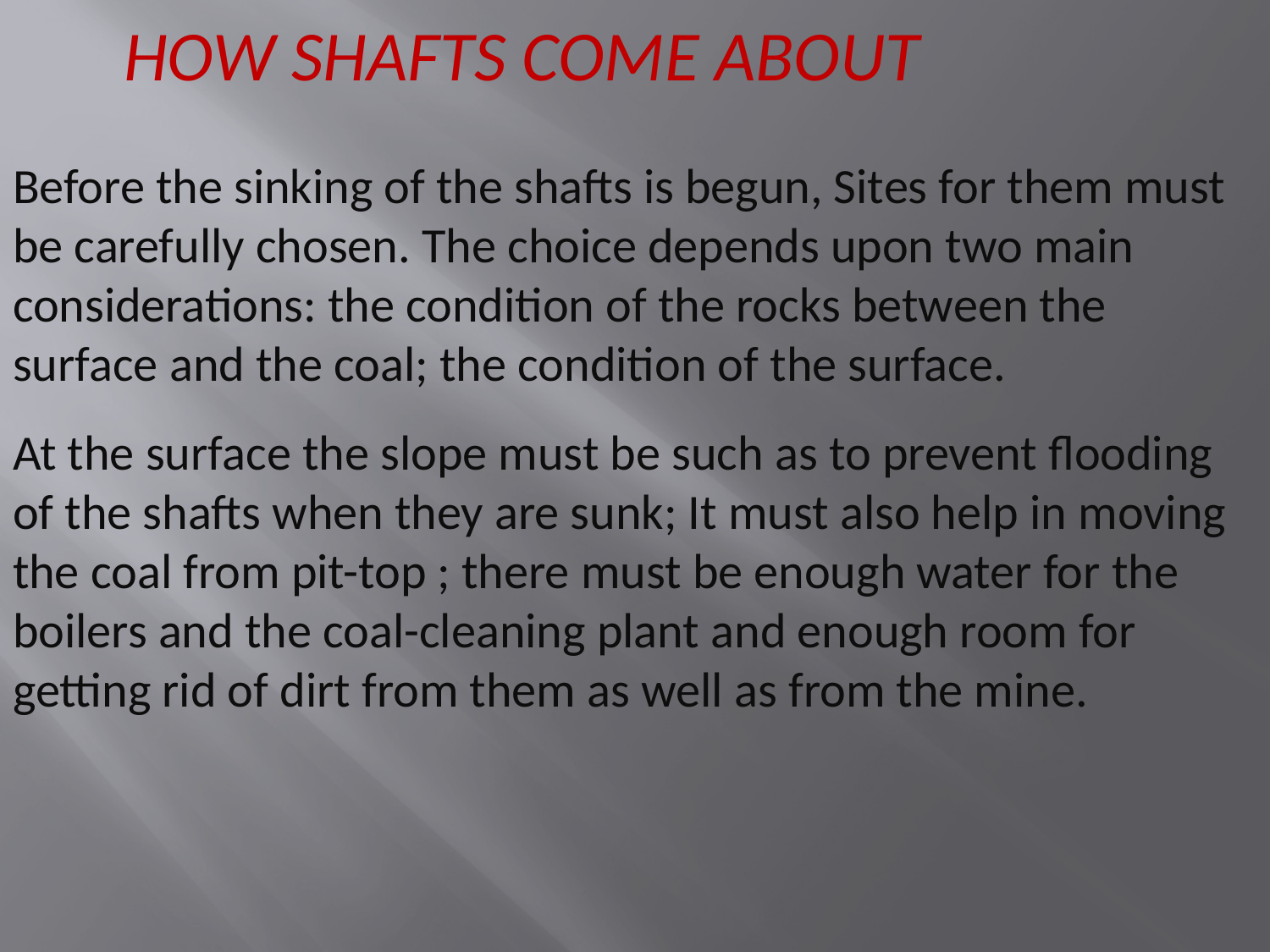

HOW SHAFTS COME ABOUT

Before the sinking of the shafts is begun, Sites for them must be carefully chosen. The choice depends upon two main considerations: the condition of the rocks between the surface and the coal; the condition of the surface.

At the surface the slope must be such as to prevent flooding of the shafts when they are sunk; It must also help in moving the coal from pit-top ; there must be enough water for the boilers and the coal-cleaning plant and enough room for getting rid of dirt from them as well as from the mine.